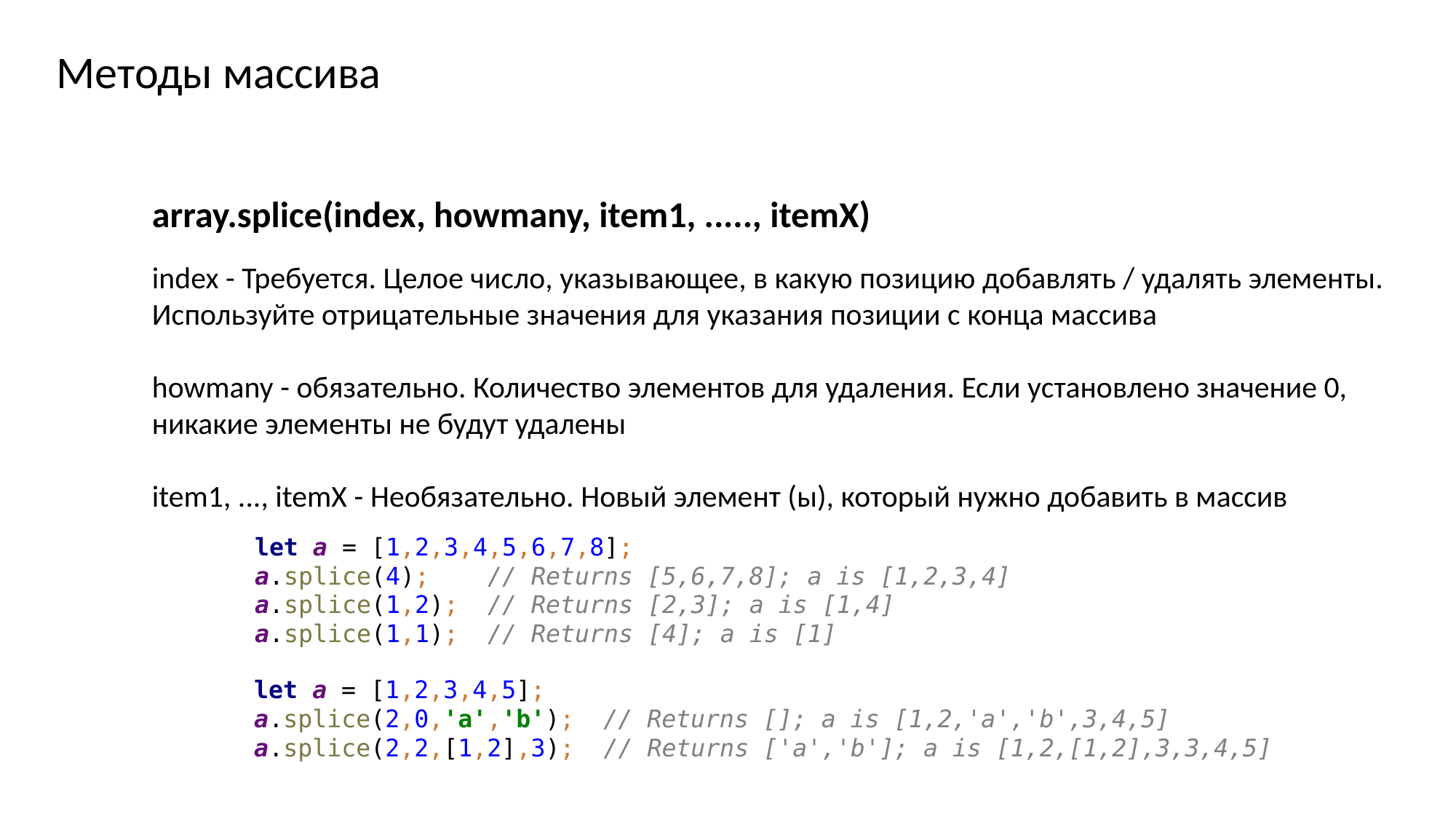

# Методы массива
array.splice(index, howmany, item1, ....., itemX)
index - Требуется. Целое число, указывающее, в какую позицию добавлять / удалять элементы. Используйте отрицательные значения для указания позиции с конца массива
howmany - обязательно. Количество элементов для удаления. Если установлено значение 0, никакие элементы не будут удалены
item1, ..., itemX - Необязательно. Новый элемент (ы), который нужно добавить в массив

let a = [1,2,3,4,5,6,7,8];
a.splice(4);    // Returns [5,6,7,8]; a is [1,2,3,4]
a.splice(1,2);  // Returns [2,3]; a is [1,4]
a.splice(1,1);  // Returns [4]; a is [1]
let a = [1,2,3,4,5];
a.splice(2,0,'a','b');  // Returns []; a is [1,2,'a','b',3,4,5]
a.splice(2,2,[1,2],3);  // Returns ['a','b']; a is [1,2,[1,2],3,3,4,5]